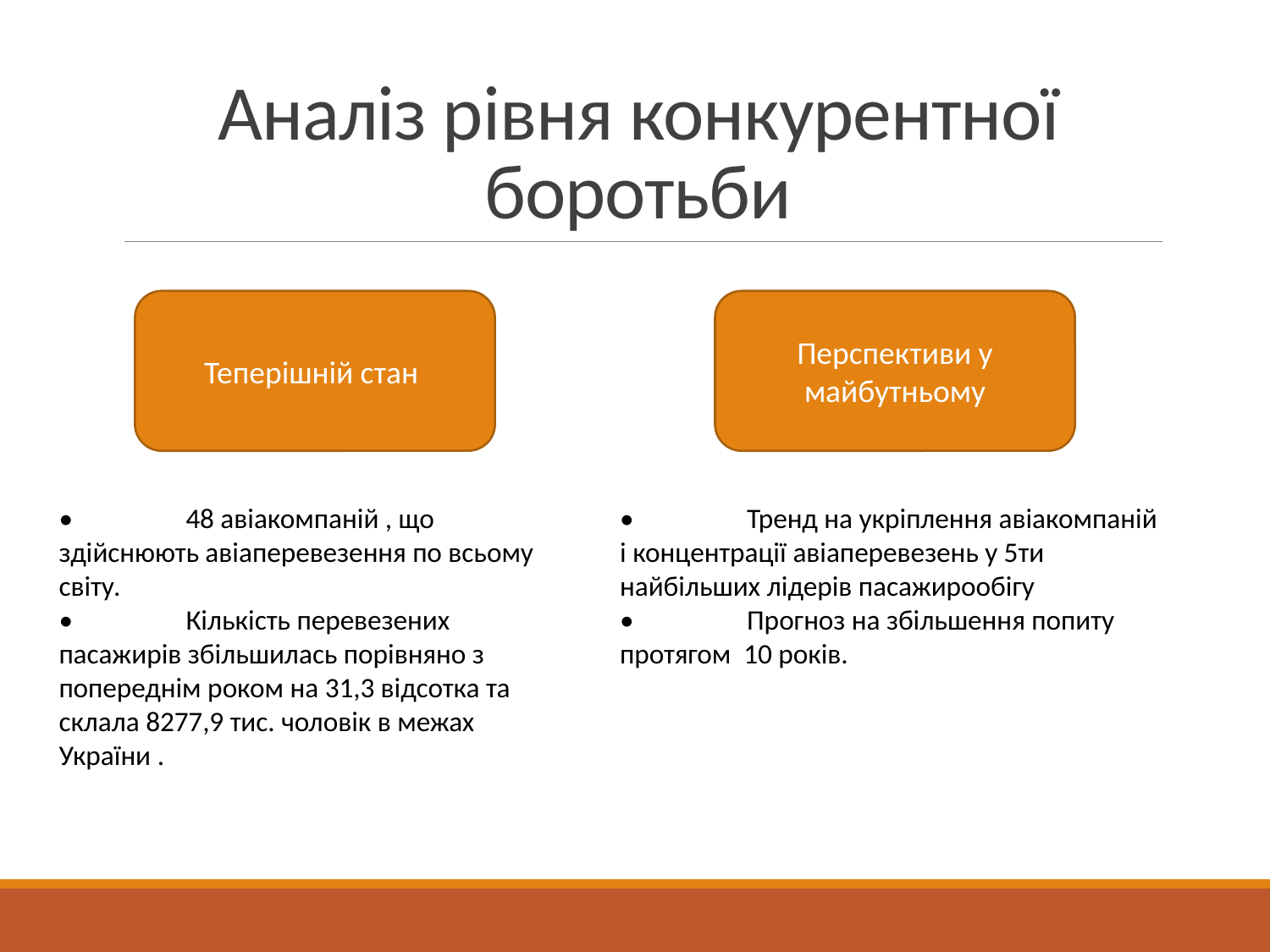

# Аналіз рівня конкурентної боротьби
Теперішній стан
Перспективи у майбутньому
•	48 авіакомпаній , що здійснюють авіаперевезення по всьому світу.
•	Кількість перевезених пасажирів збільшилась порівняно з попереднім роком на 31,3 відсотка та склала 8277,9 тис. чоловік в межах України .
•	Тренд на укріплення авіакомпаній і концентрації авіаперевезень у 5ти найбільших лідерів пасажирообігу
•	Прогноз на збільшення попиту протягом  10 років.